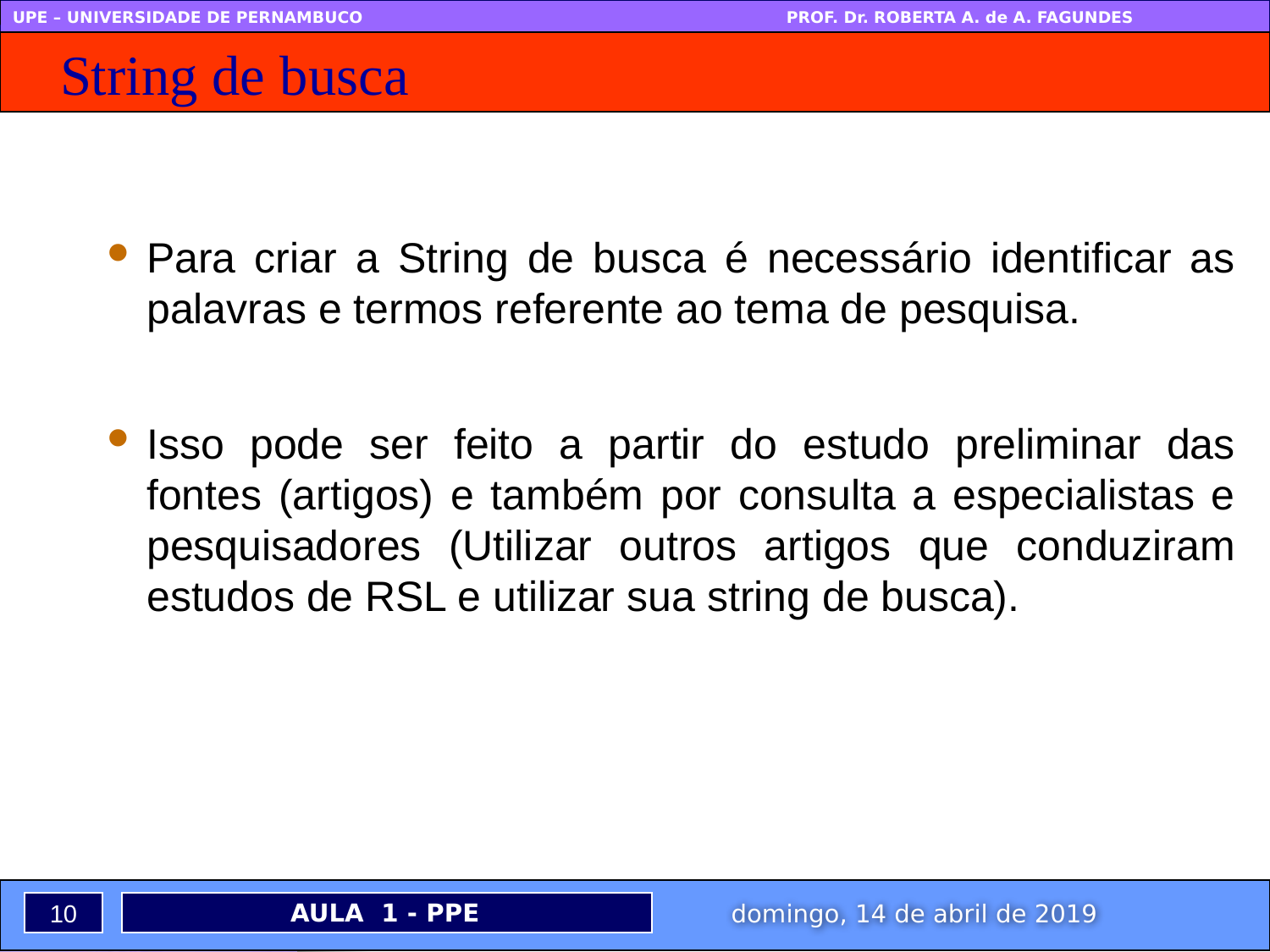

# String de busca

Para criar a String de busca é necessário identificar as palavras e termos referente ao tema de pesquisa.

Isso pode ser feito a partir do estudo preliminar das fontes (artigos) e também por consulta a especialistas e pesquisadores (Utilizar outros artigos que conduziram estudos de RSL e utilizar sua string de busca).